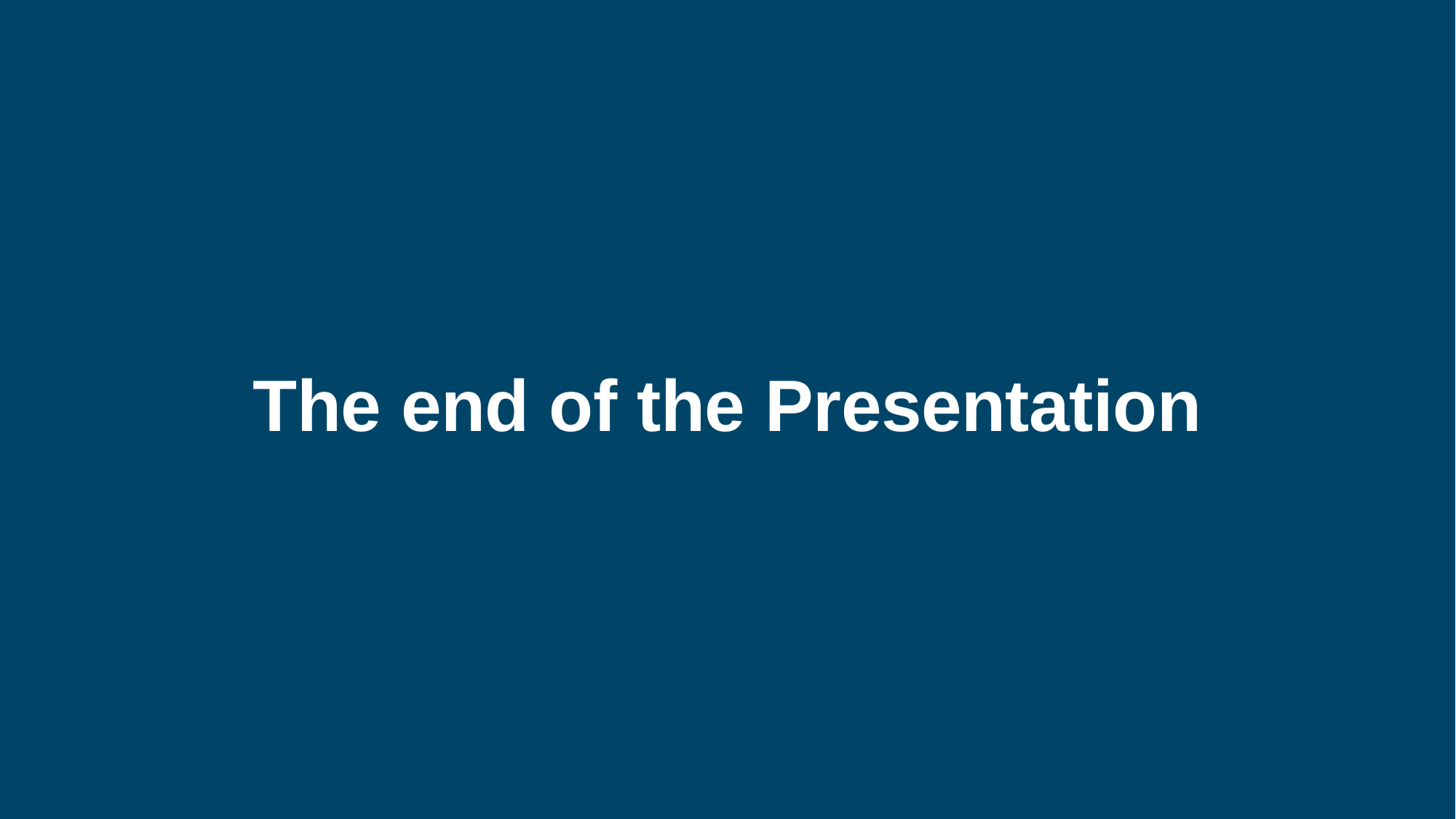

Ending slide

The end of the Presentation